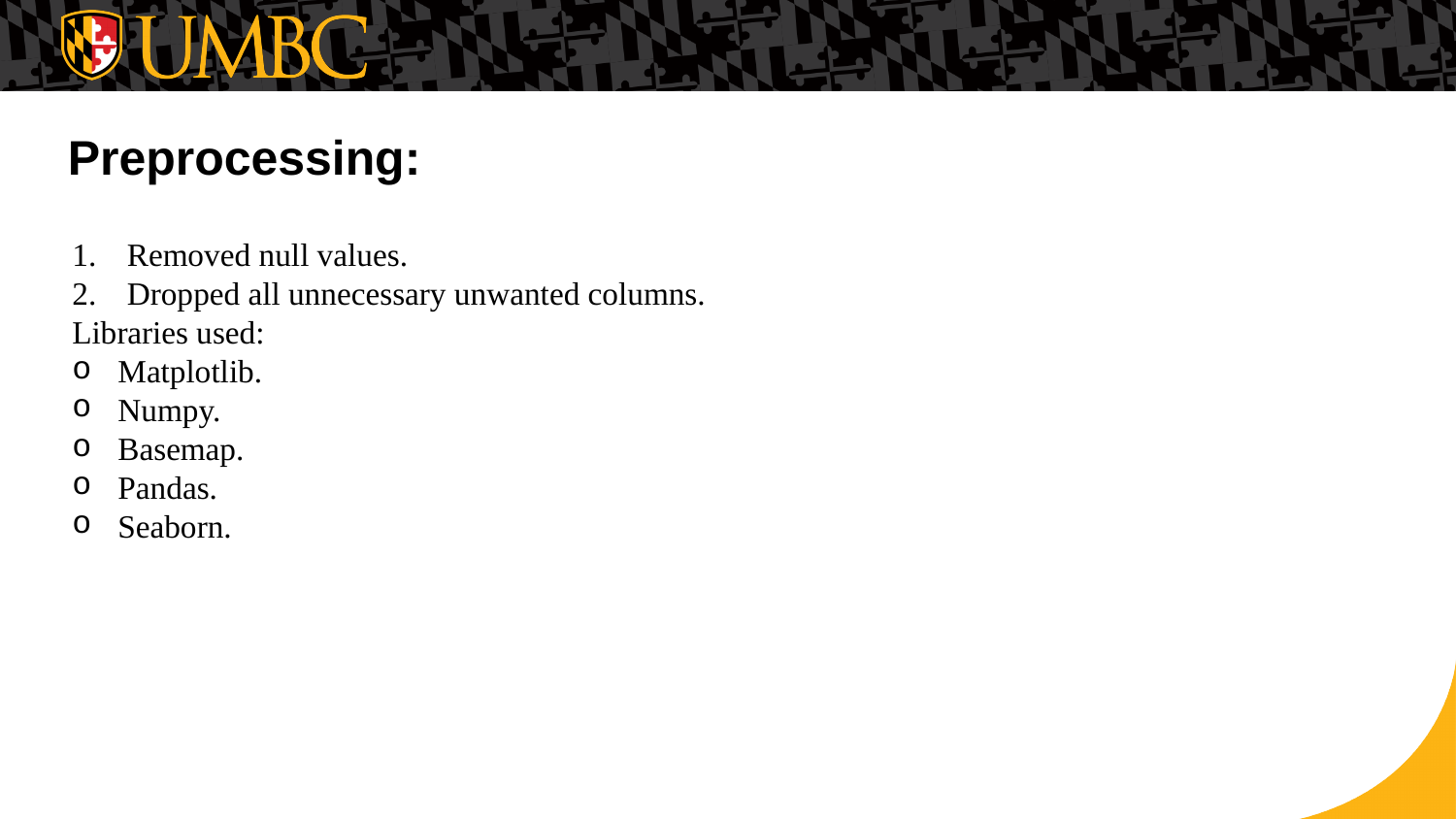

Preprocessing:
Removed null values.
Dropped all unnecessary unwanted columns.
Libraries used:
Matplotlib.
Numpy.
Basemap.
Pandas.
Seaborn.